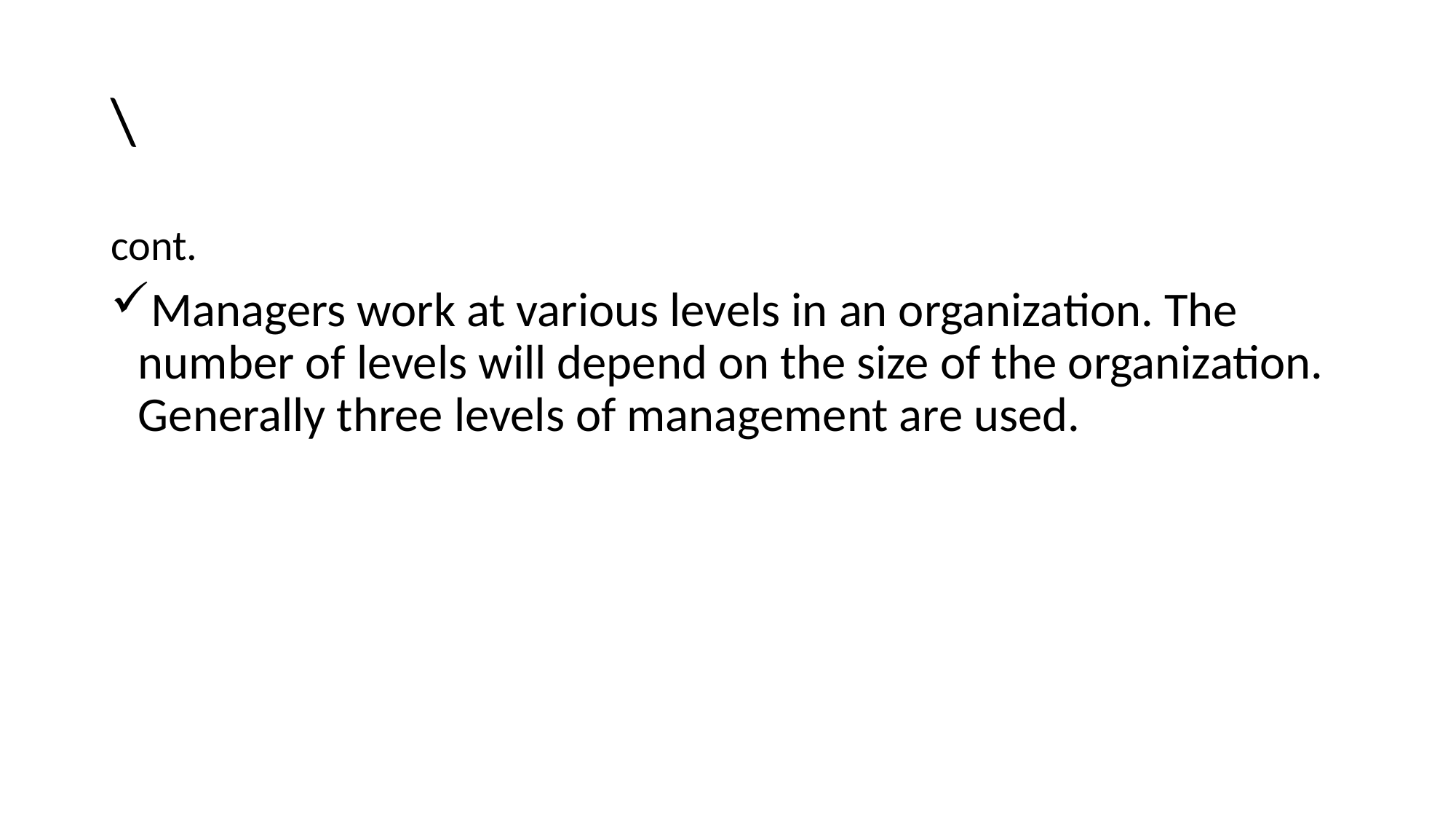

# \
cont.
Managers work at various levels in an organization. The number of levels will depend on the size of the organization. Generally three levels of management are used.